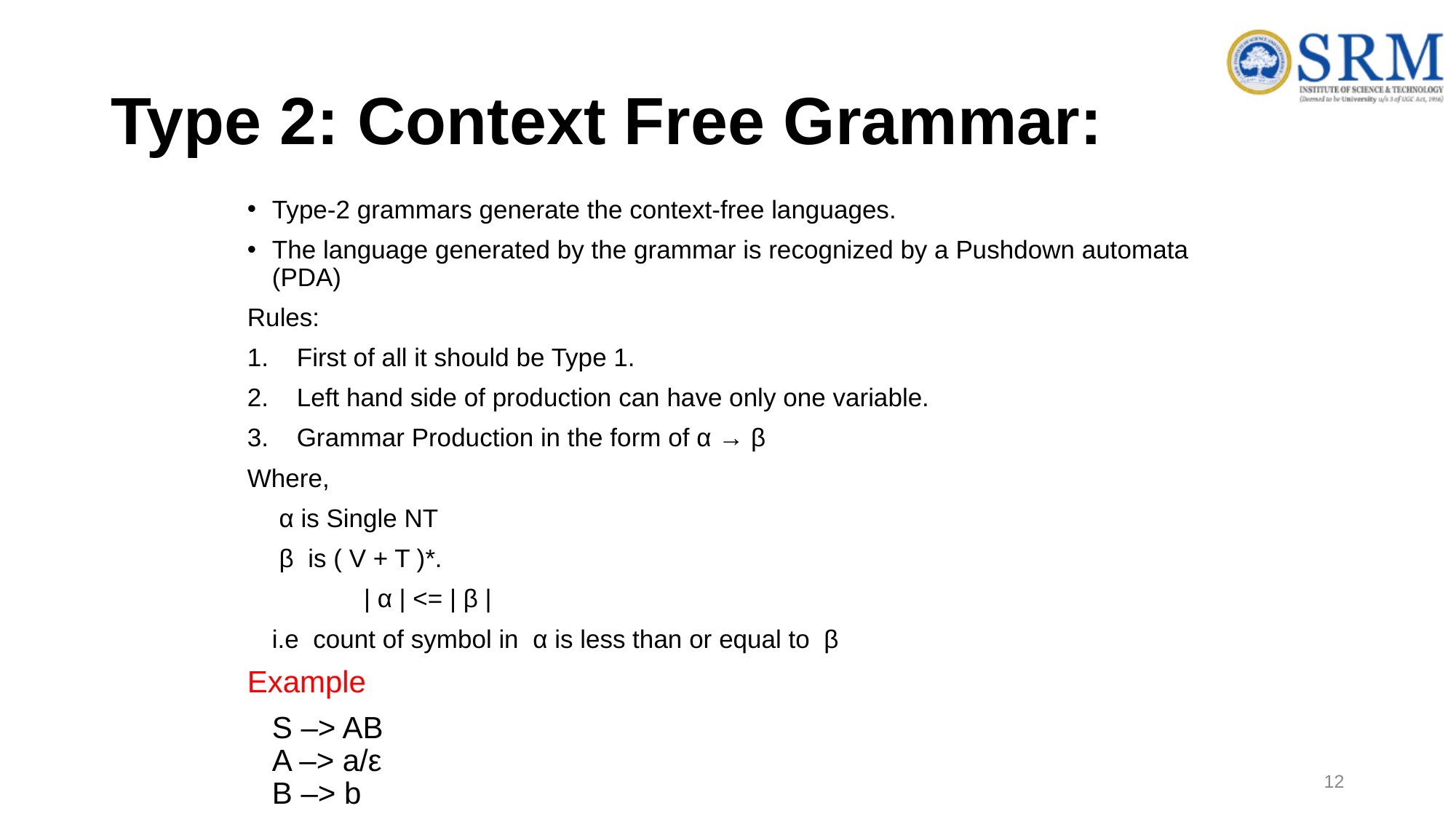

# Type 2: Context Free Grammar:
Type-2 grammars generate the context-free languages.
The language generated by the grammar is recognized by a Pushdown automata (PDA)
Rules:
First of all it should be Type 1.
Left hand side of production can have only one variable.
Grammar Production in the form of α → β
Where,
		 α is Single NT
		 β  is ( V + T )*.
    		| α | <= | β |
			i.e  count of symbol in  α is less than or equal to  β
Example
	S –> AB
A –> a/ε
B –> b
12